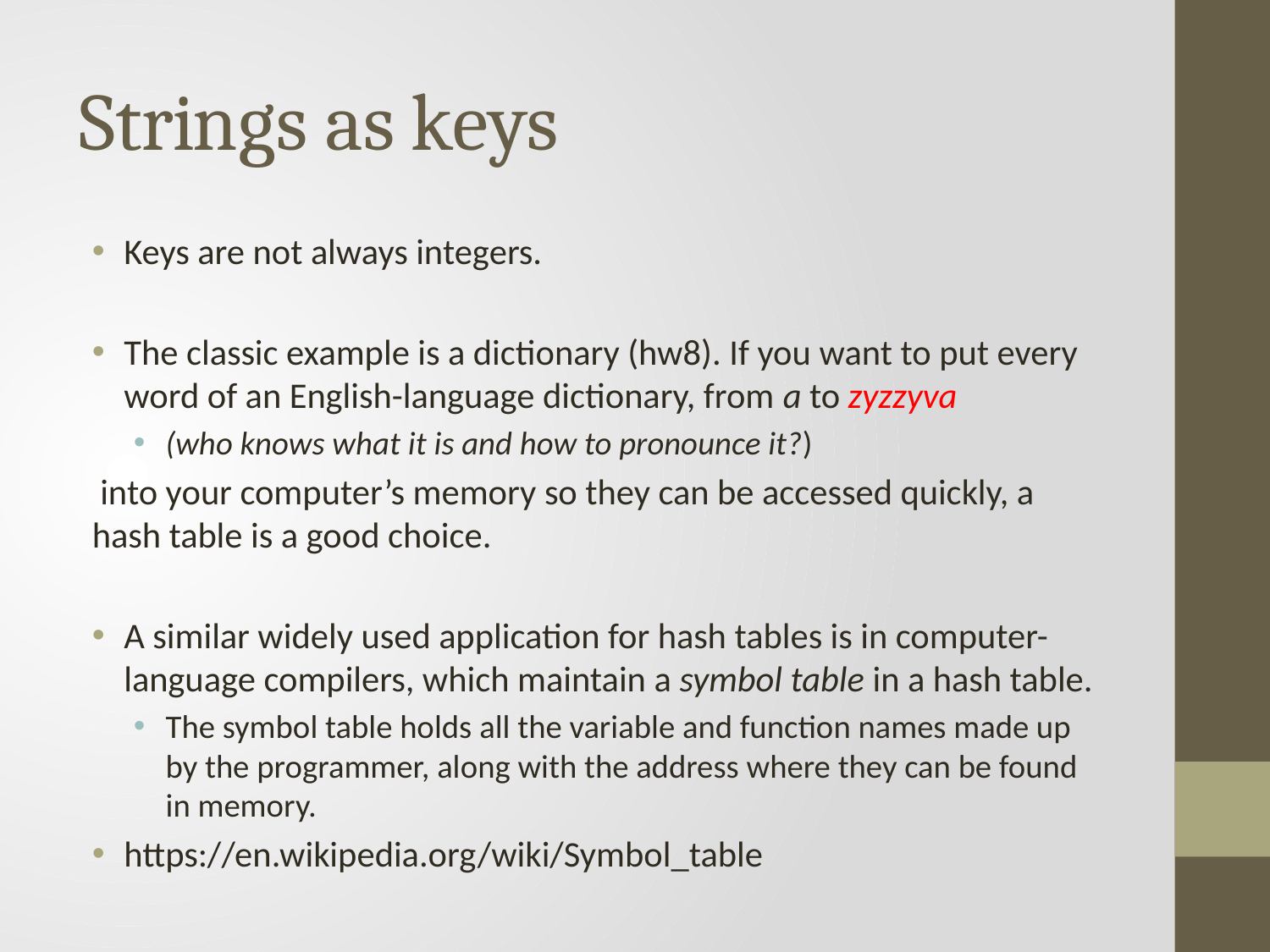

# Strings as keys
Keys are not always integers.

The classic example is a dictionary (hw8). If you want to put every word of an English-language dictionary, from a to zyzzyva
(who knows what it is and how to pronounce it?)
 into your computer’s memory so they can be accessed quickly, a hash table is a good choice.

A similar widely used application for hash tables is in computer-language compilers, which maintain a symbol table in a hash table.
The symbol table holds all the variable and function names made up by the programmer, along with the address where they can be found in memory.
https://en.wikipedia.org/wiki/Symbol_table